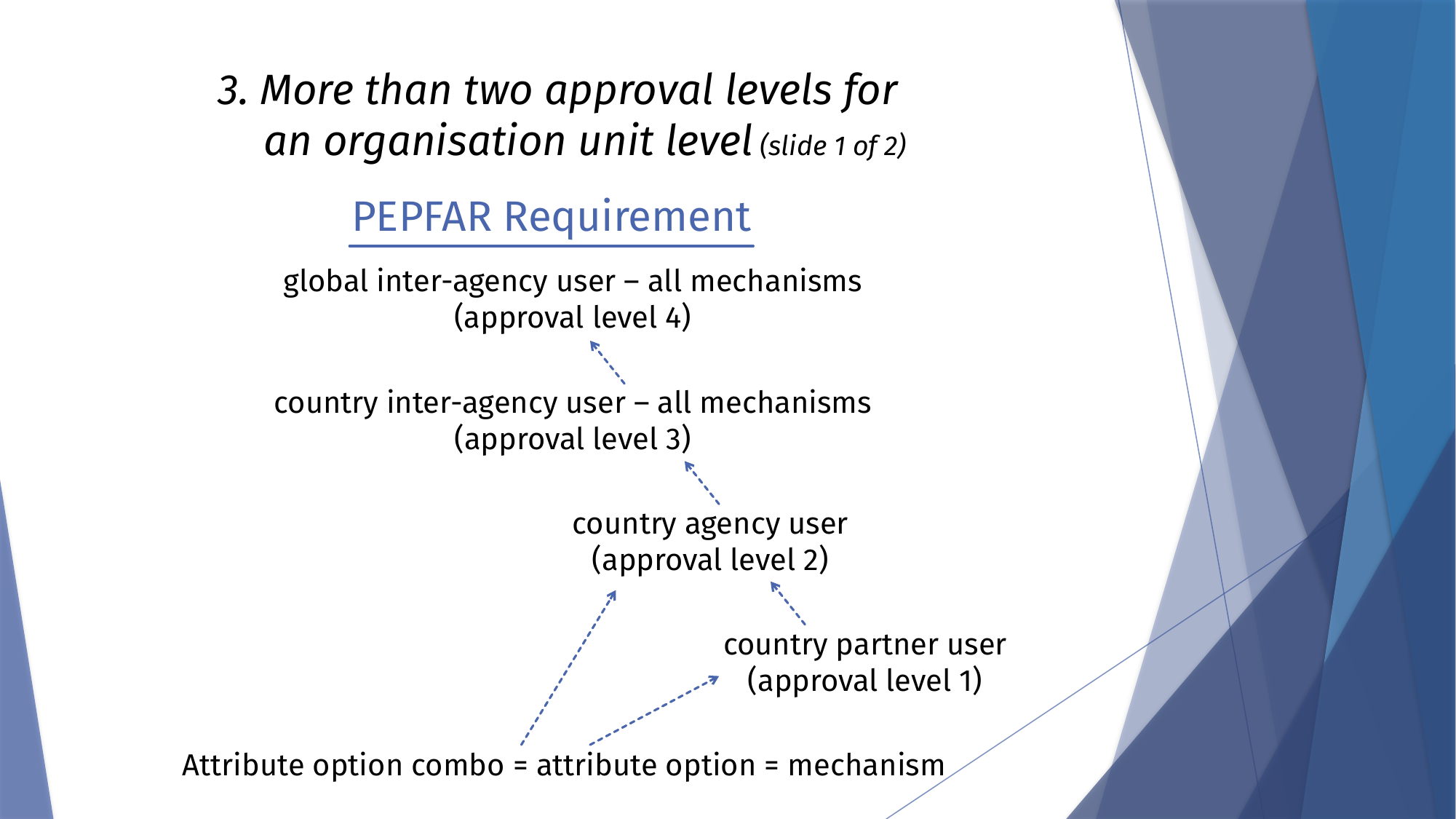

# 3. More than two approval levels for an organisation unit level (slide 1 of 2)
PEPFAR Requirement
global inter-agency user – all mechanisms
(approval level 4)
country inter-agency user – all mechanisms
(approval level 3)
country agency user
(approval level 2)
country partner user
(approval level 1)
Attribute option combo = attribute option = mechanism